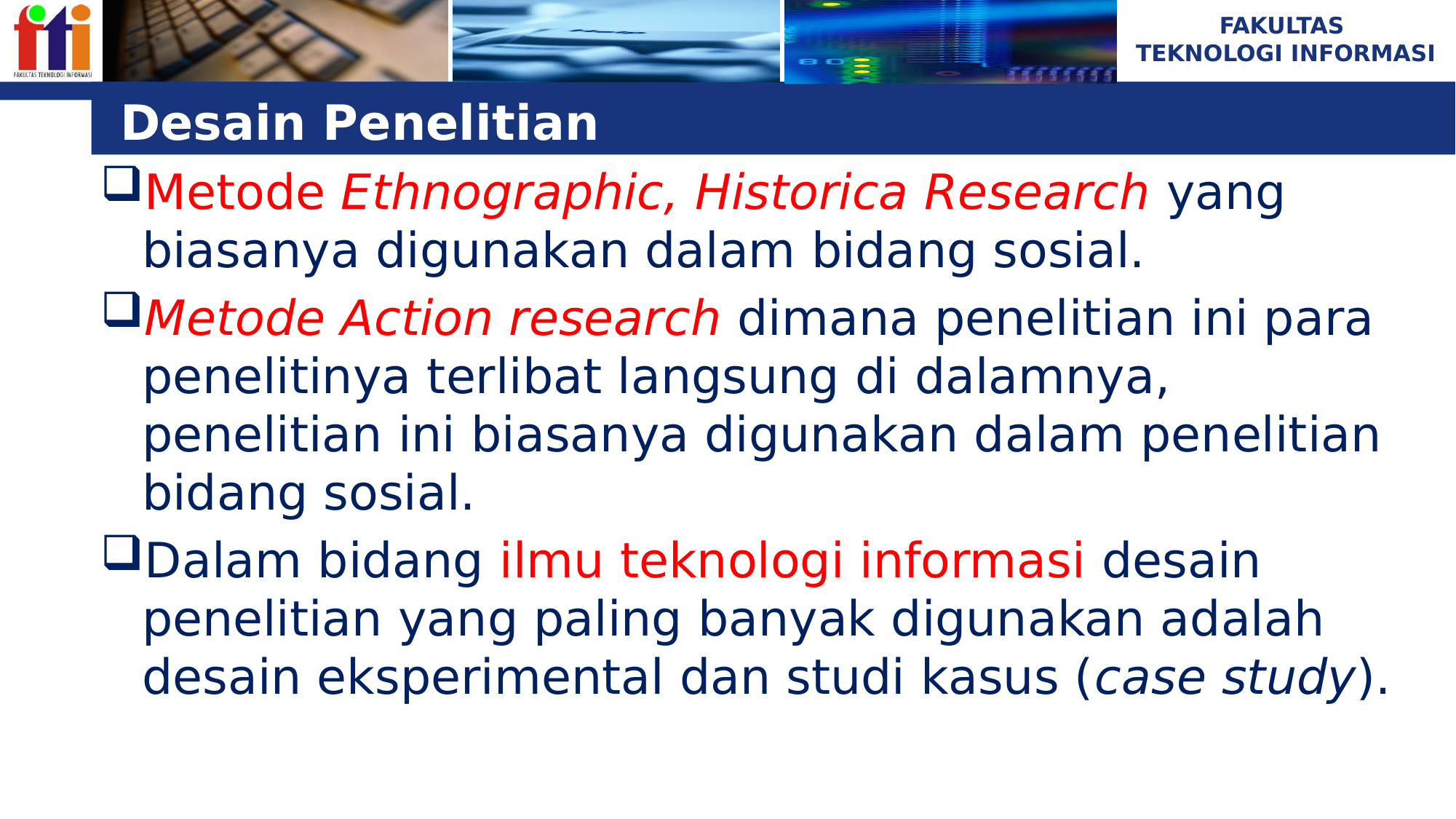

# Desain Penelitian
Metode Ethnographic, Historica Research yang biasanya digunakan dalam bidang sosial.
Metode Action research dimana penelitian ini para penelitinya terlibat langsung di dalamnya, penelitian ini biasanya digunakan dalam penelitian bidang sosial.
Dalam bidang ilmu teknologi informasi desain penelitian yang paling banyak digunakan adalah desain eksperimental dan studi kasus (case study).